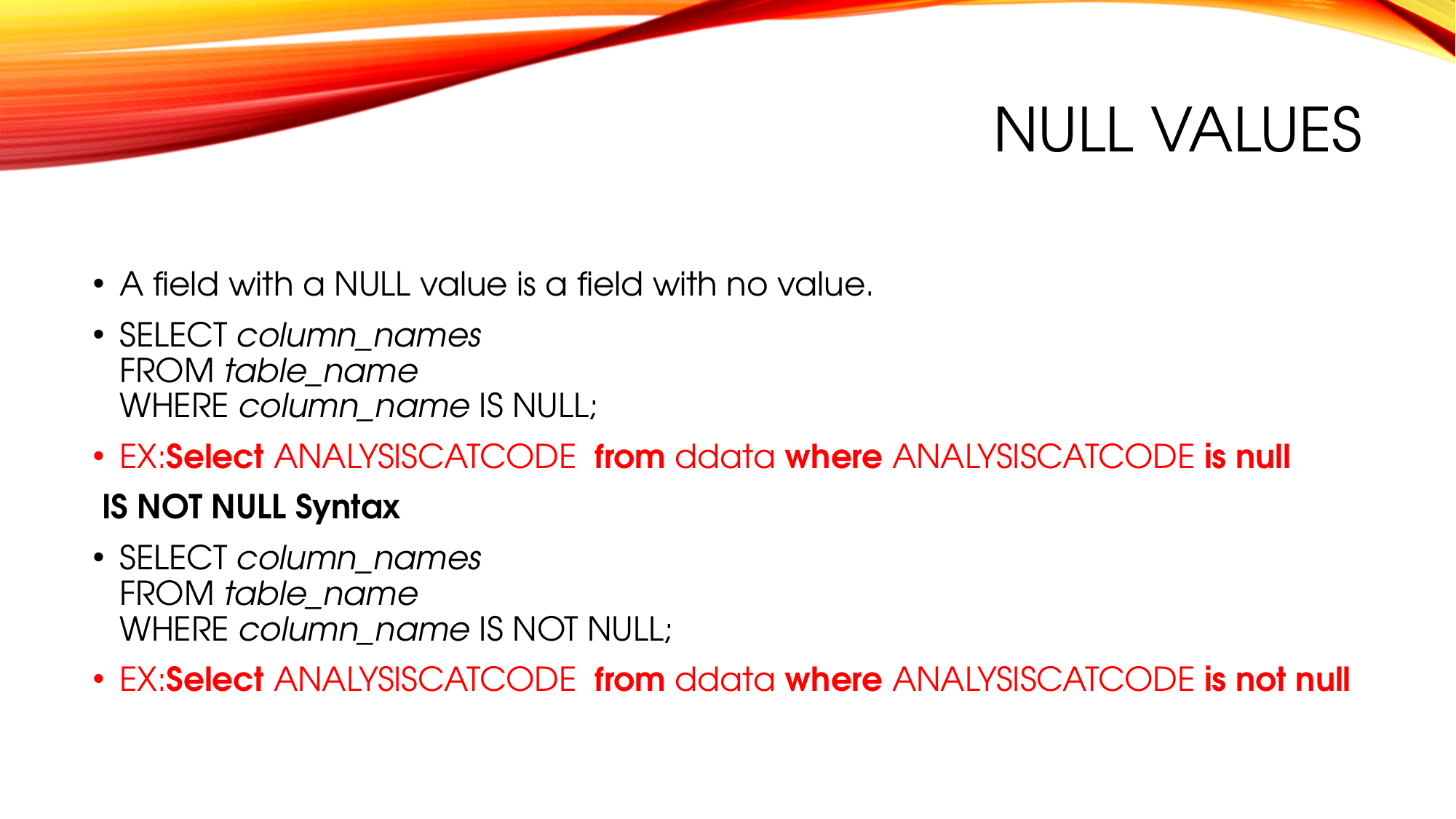

# NULL Values
A field with a NULL value is a field with no value.
SELECT column_names
FROM table_name
WHERE column_name IS NULL;
EX:Select ANALYSISCATCODE  from ddata where ANALYSISCATCODE is null
 IS NOT NULL Syntax
SELECT column_names
FROM table_name
WHERE column_name IS NOT NULL;
EX:Select ANALYSISCATCODE  from ddata where ANALYSISCATCODE is not null